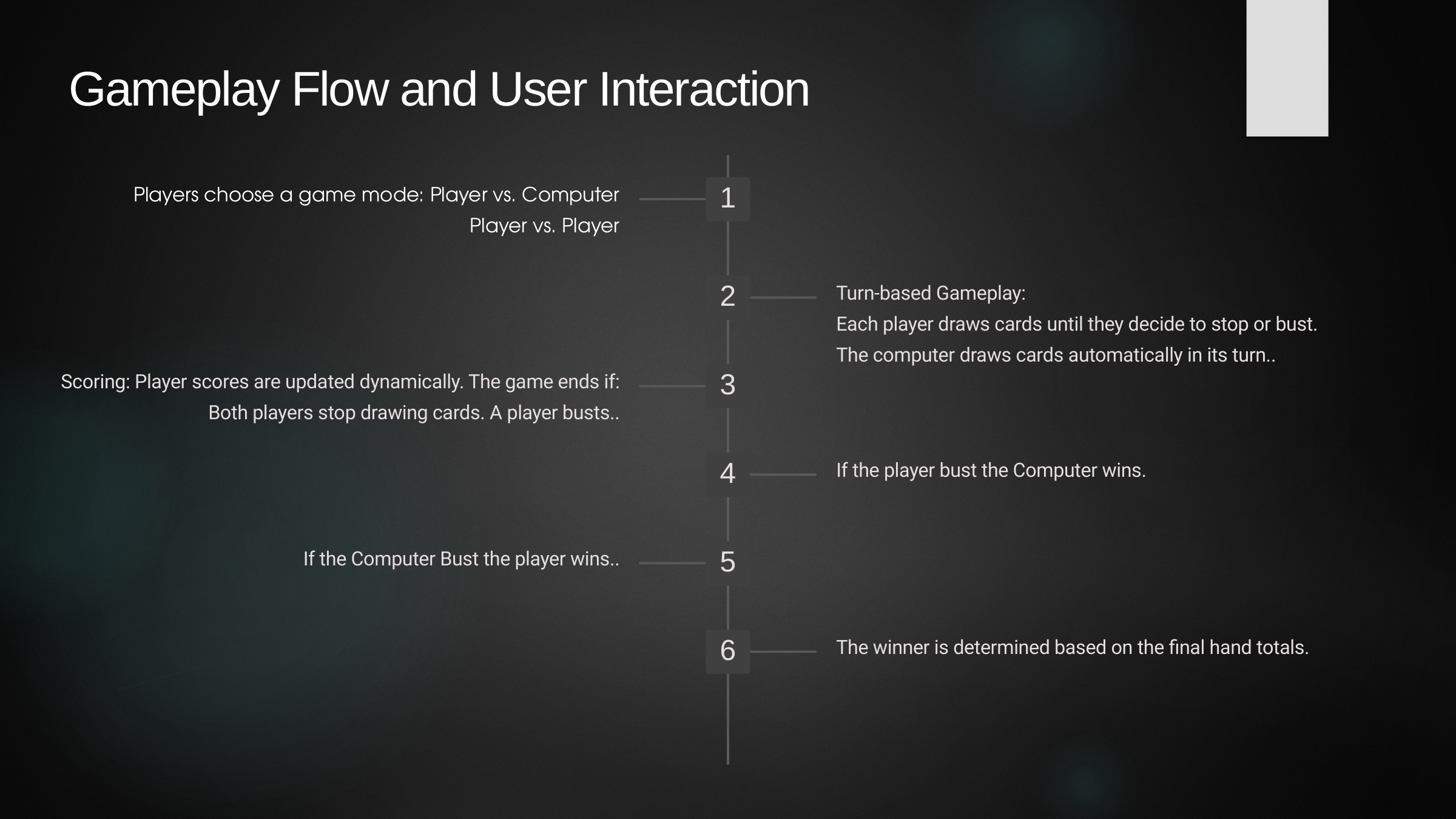

Gameplay Flow and User Interaction

Players choose a game mode: Player vs. Computer
Player vs. Player

1

Turn-based Gameplay:
Each player draws cards until they decide to stop or bust.
The computer draws cards automatically in its turn..

2

Scoring: Player scores are updated dynamically. The game ends if:
Both players stop drawing cards. A player busts..

3

If the player bust the Computer wins.

4

If the Computer Bust the player wins..

5

The winner is determined based on the final hand totals.

6